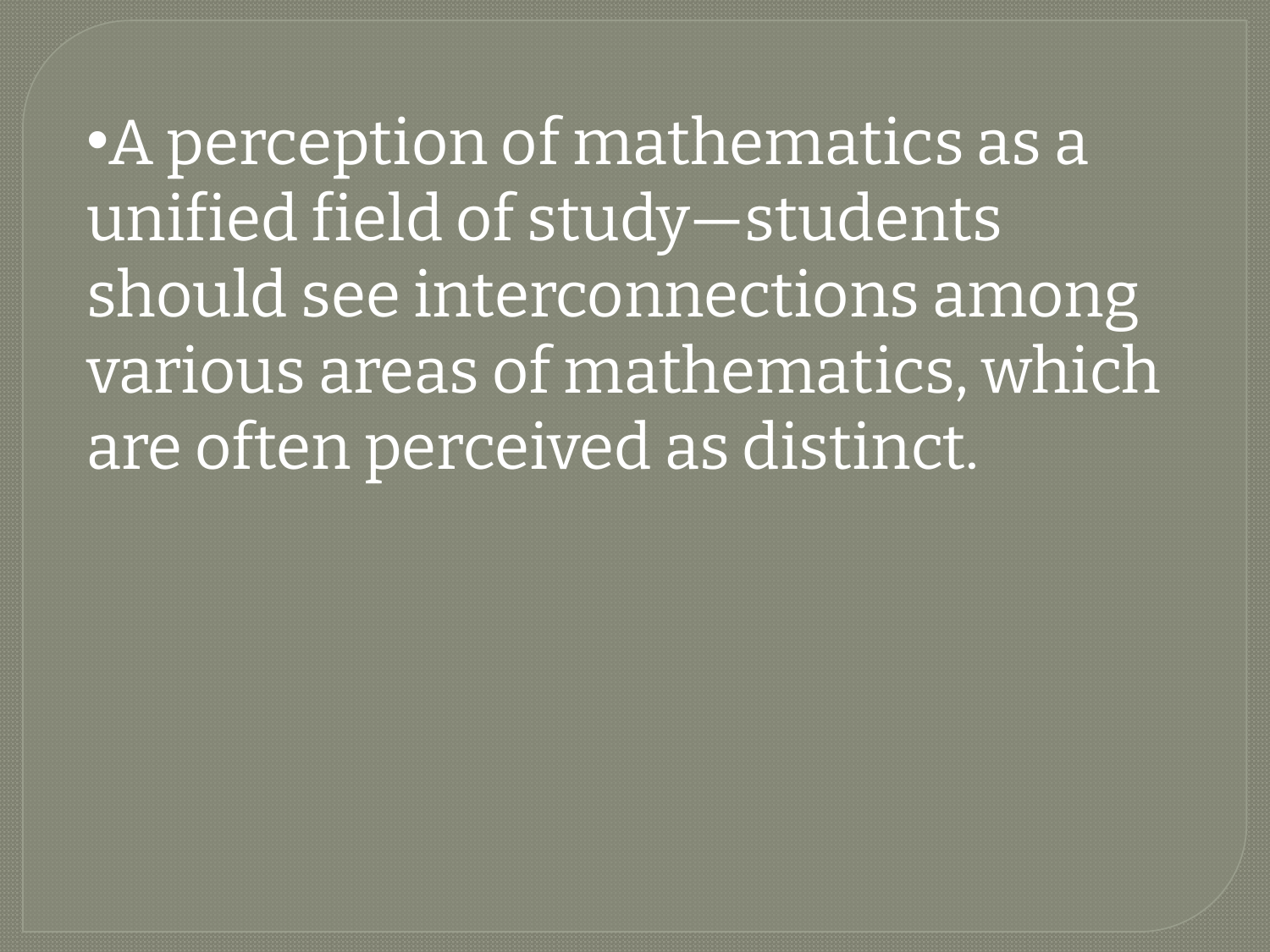

A perception of mathematics as a unified field of study—students should see interconnections among various areas of mathematics, which are often perceived as distinct.